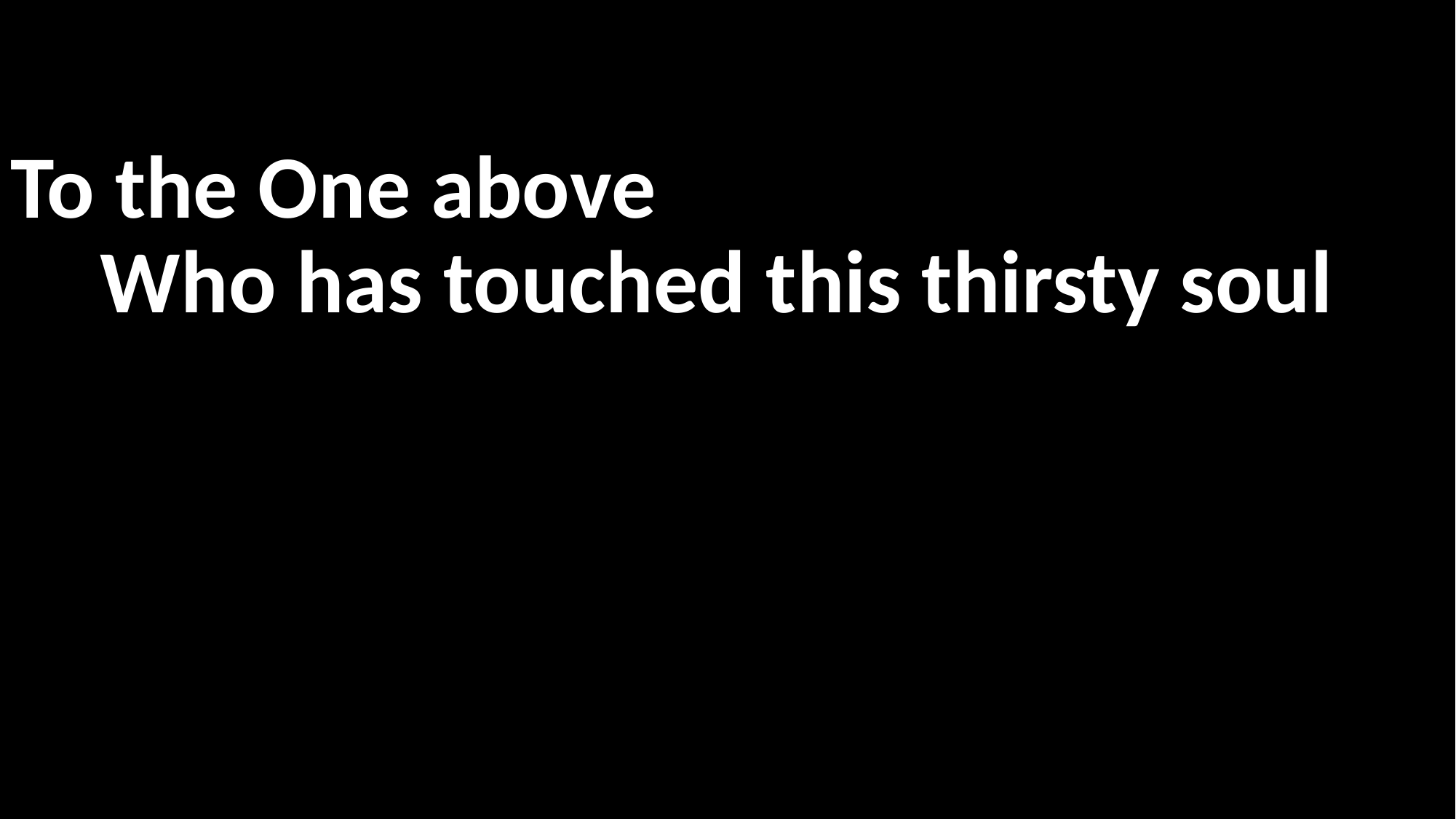

To the One above
Who has touched this thirsty soul